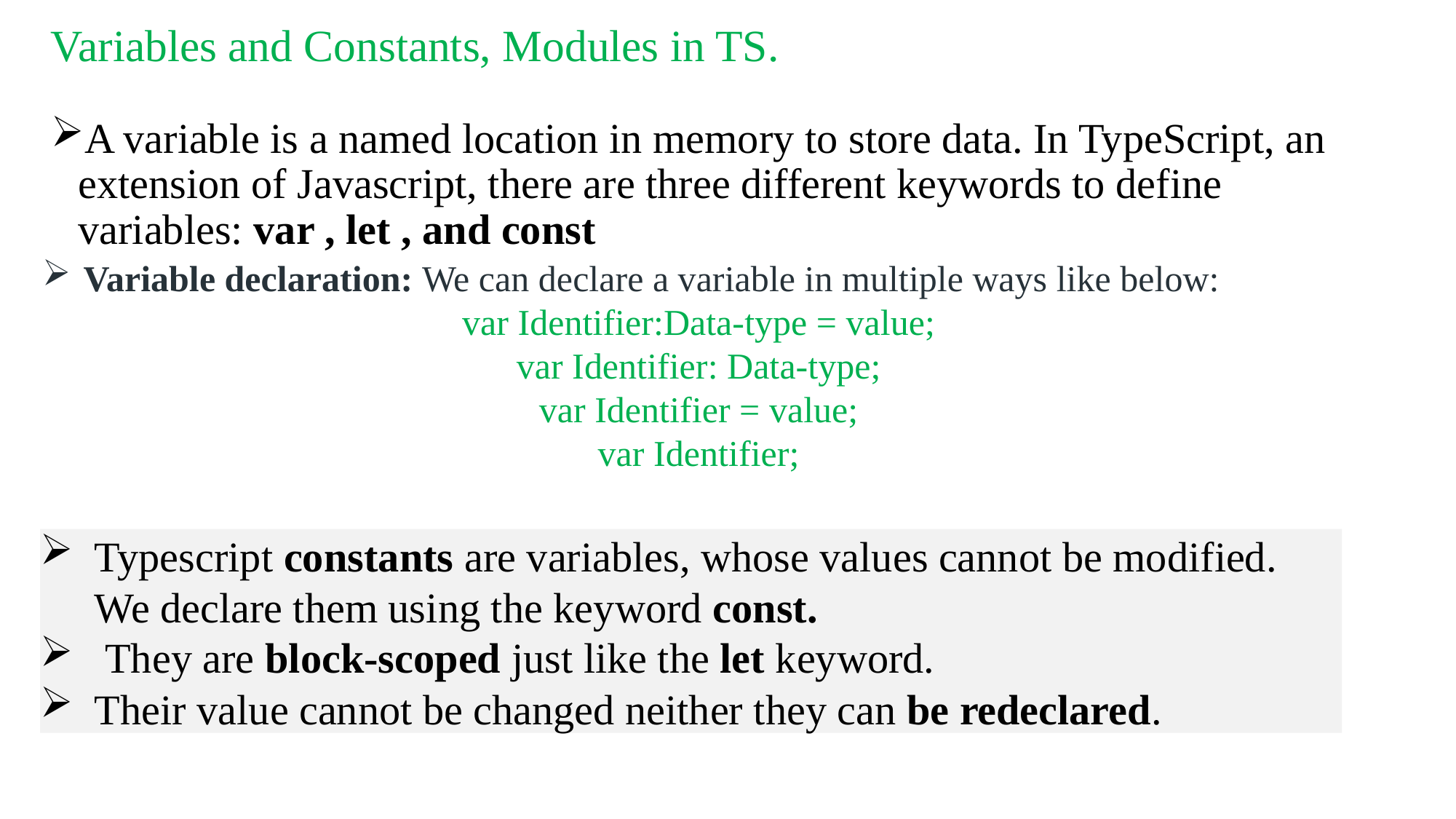

# Variables and Constants, Modules in TS.
A variable is a named location in memory to store data. In TypeScript, an extension of Javascript, there are three different keywords to define variables: var , let , and const

Variable declaration: We can declare a variable in multiple ways like below:
var Identifier:Data-type = value;
var Identifier: Data-type;
var Identifier = value;
var Identifier;

Typescript constants are variables, whose values cannot be modified. We declare them using the keyword const.
 They are block-scoped just like the let keyword.
Their value cannot be changed neither they can be redeclared.